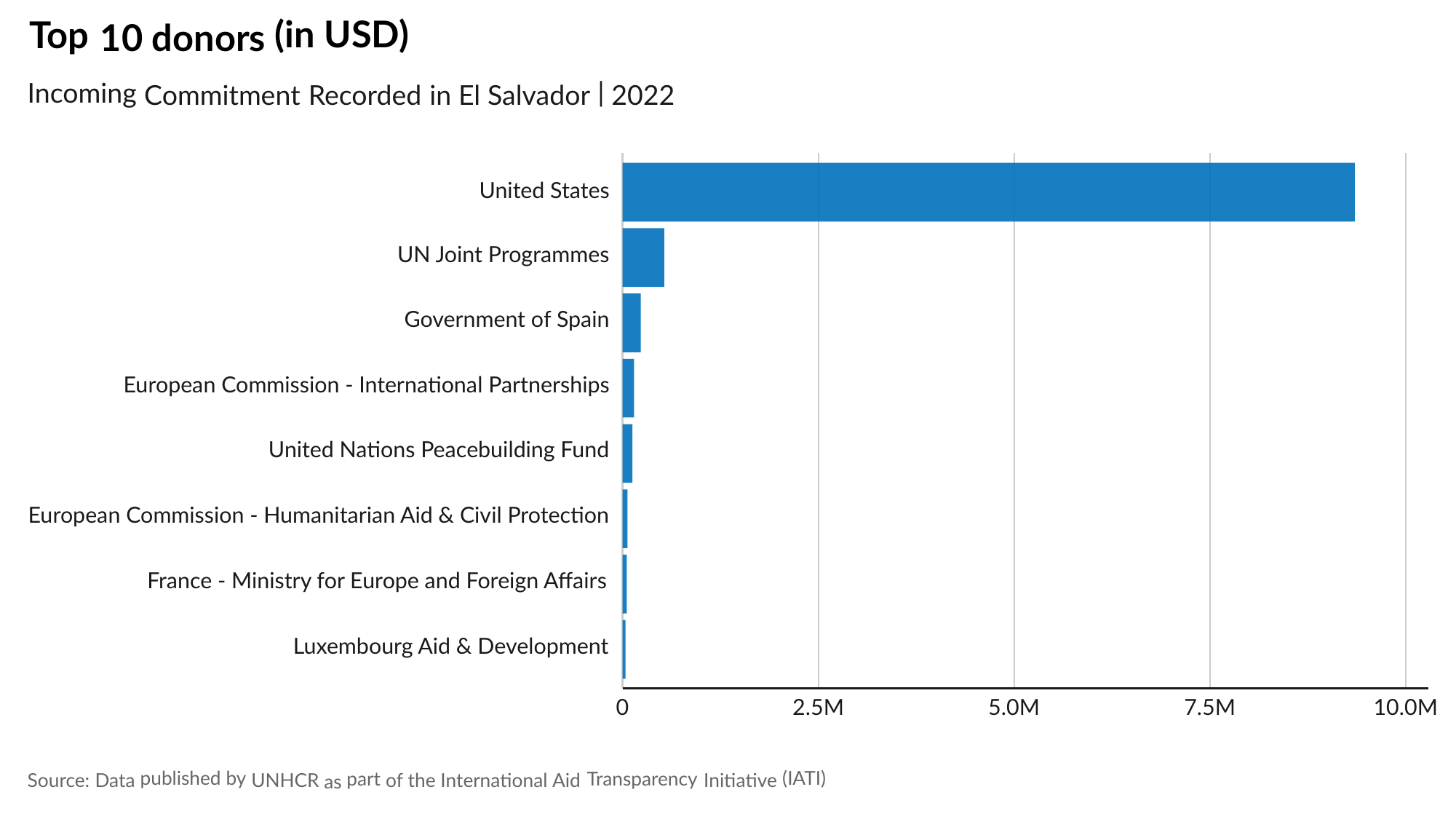

(in
USD)
Top
donors
10
|
Incoming
Salvador
Recorded
Commitment
El
2022
in

United States

UN Joint Programmes

Government of Spain

European Commission - International Partnerships

United Nations Peacebuilding Fund

European Commission - Humanitarian Aid & Civil Protection

France - Ministry for Europe and Foreign Affairs

Luxembourg Aid & Development

2.5M
5.0M
0
10.0M
7.5M
(IATI)
published
by
Transparency
part
the
International
Aid
Initiative
of
UNHCR
Source:
Data
as